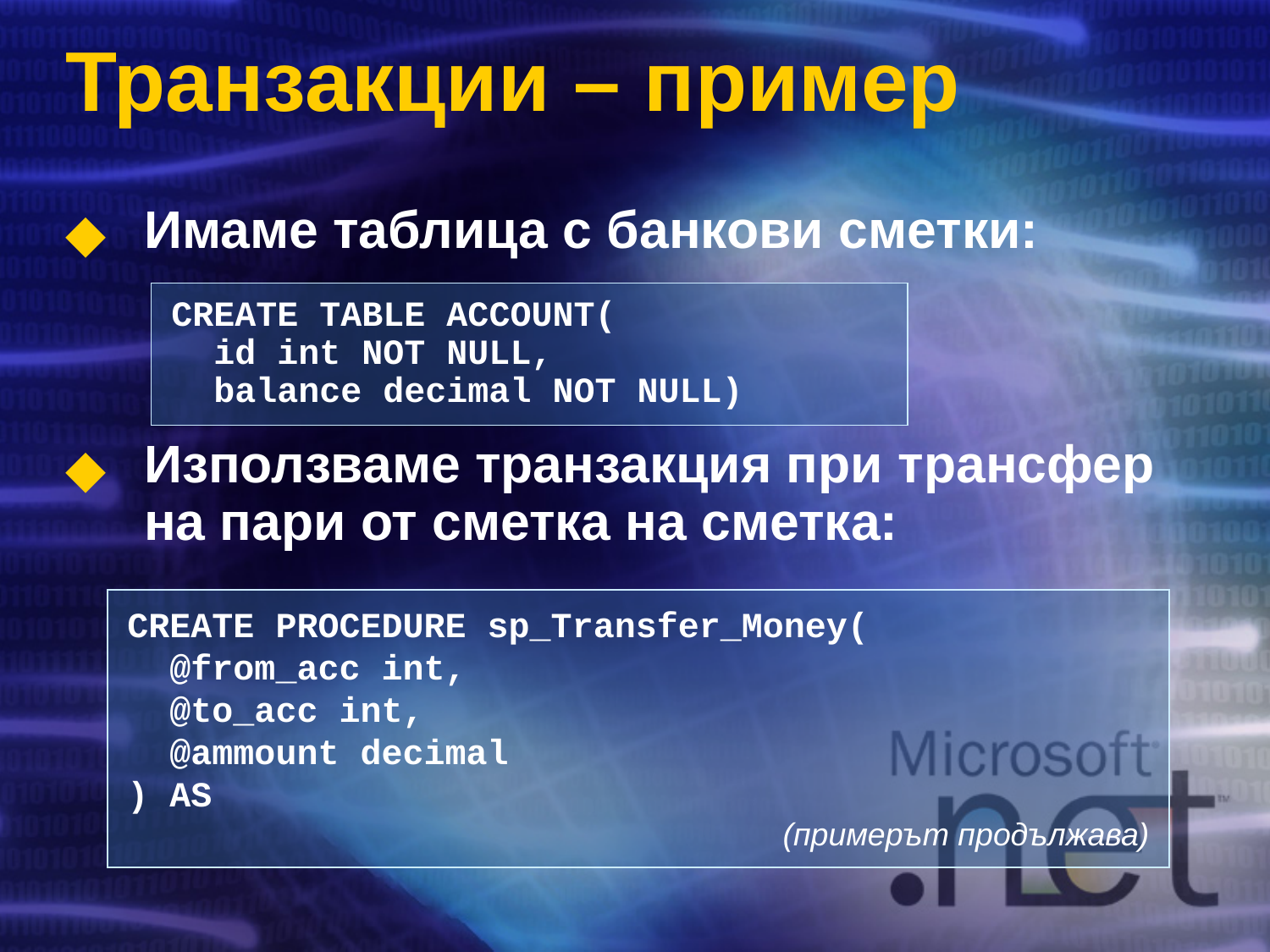

# Транзакции – пример
Имаме таблица с банкови сметки:

Използваме транзакция при трансфер на пари от сметка на сметка:
CREATE TABLE ACCOUNT(
  id int NOT NULL,
  balance decimal NOT NULL)
CREATE PROCEDURE sp_Transfer_Money(
  @from_acc int,
  @to_acc int,
  @ammount decimal
) AS
(примерът продължава)